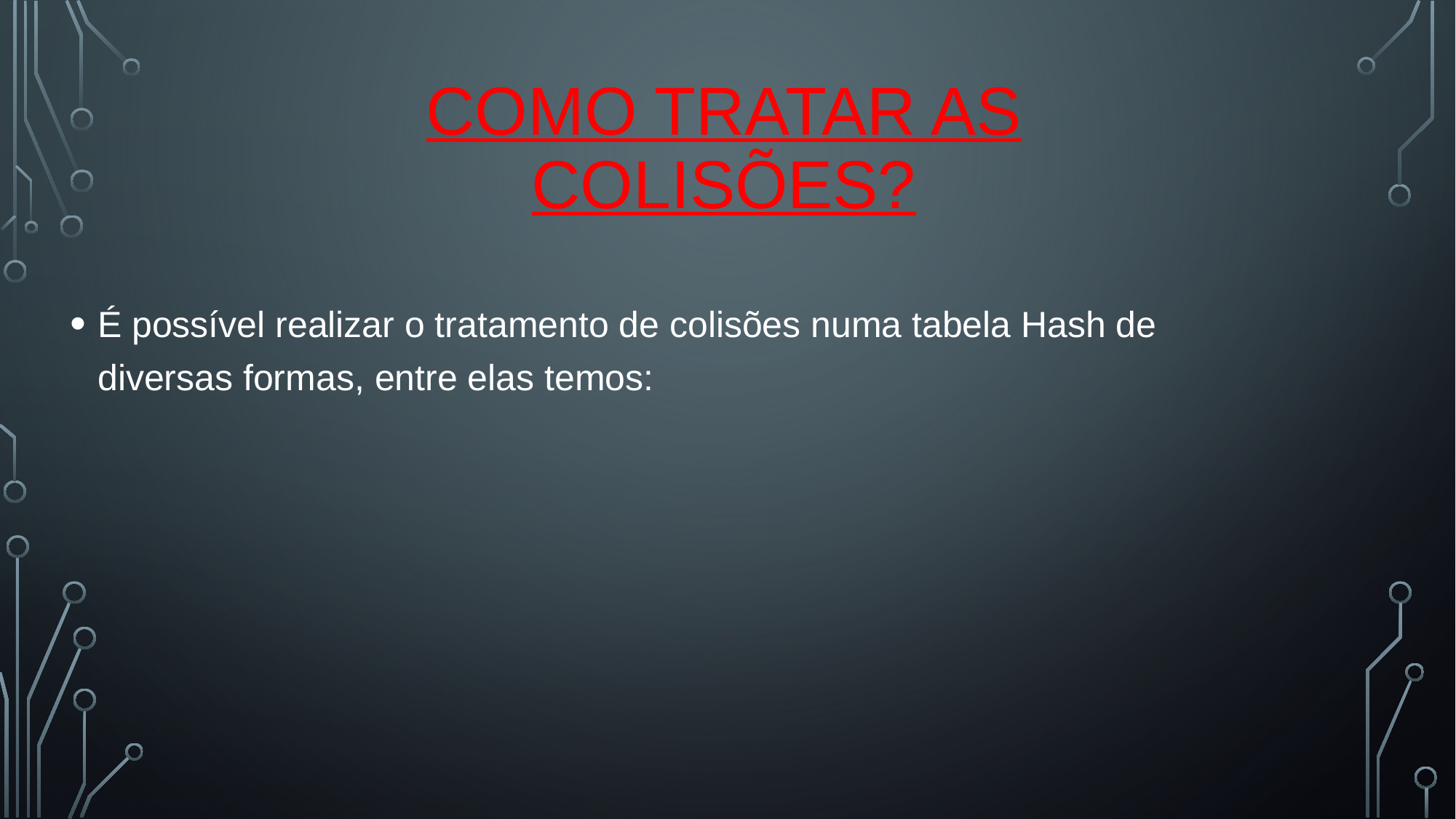

# Como tratar as colisões?
É possível realizar o tratamento de colisões numa tabela Hash de diversas formas, entre elas temos: